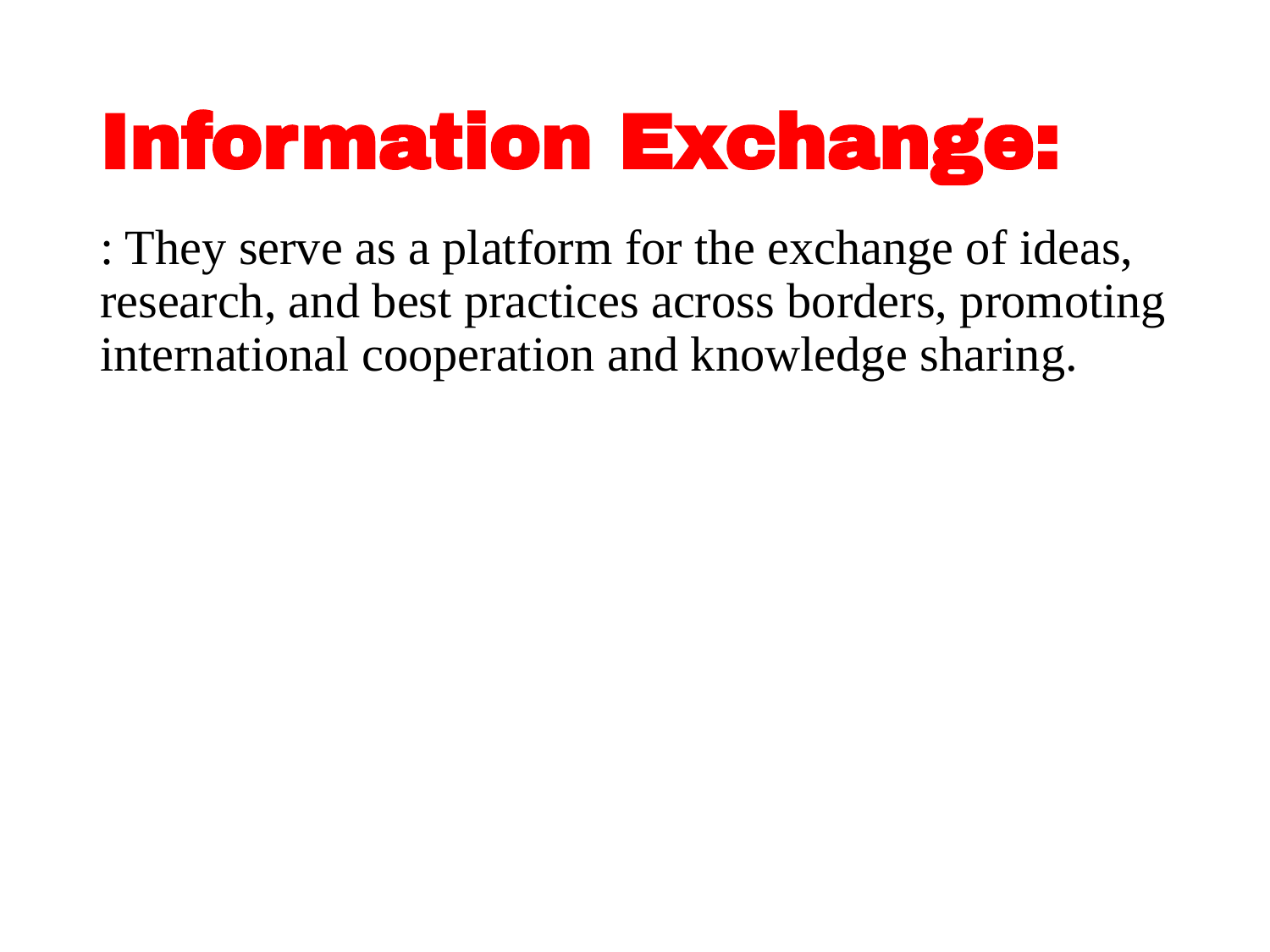

# Information Exchange:
: They serve as a platform for the exchange of ideas, research, and best practices across borders, promoting international cooperation and knowledge sharing.